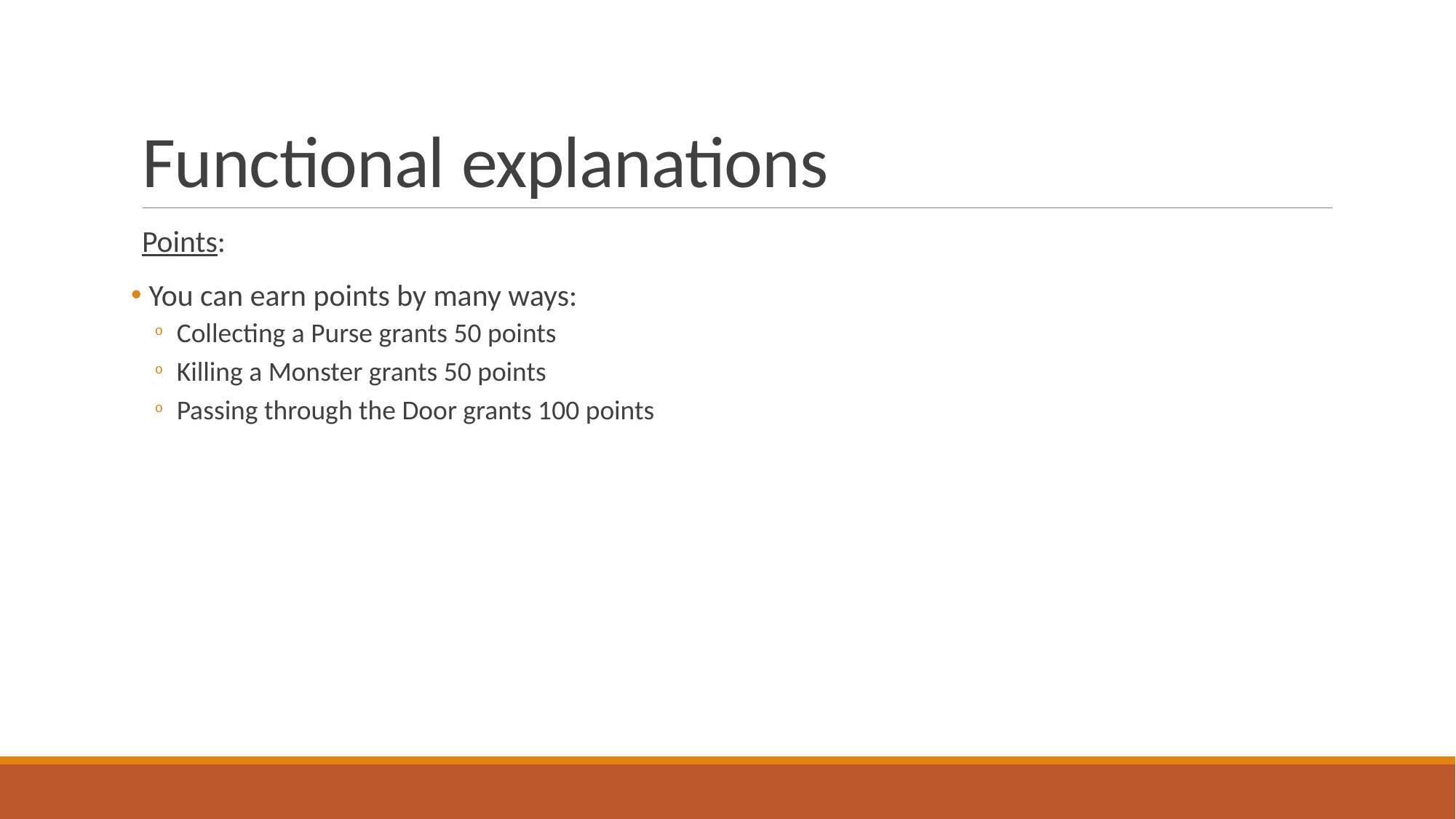

# Functional explanations
Points:
 You can earn points by many ways:
Collecting a Purse grants 50 points
Killing a Monster grants 50 points
Passing through the Door grants 100 points